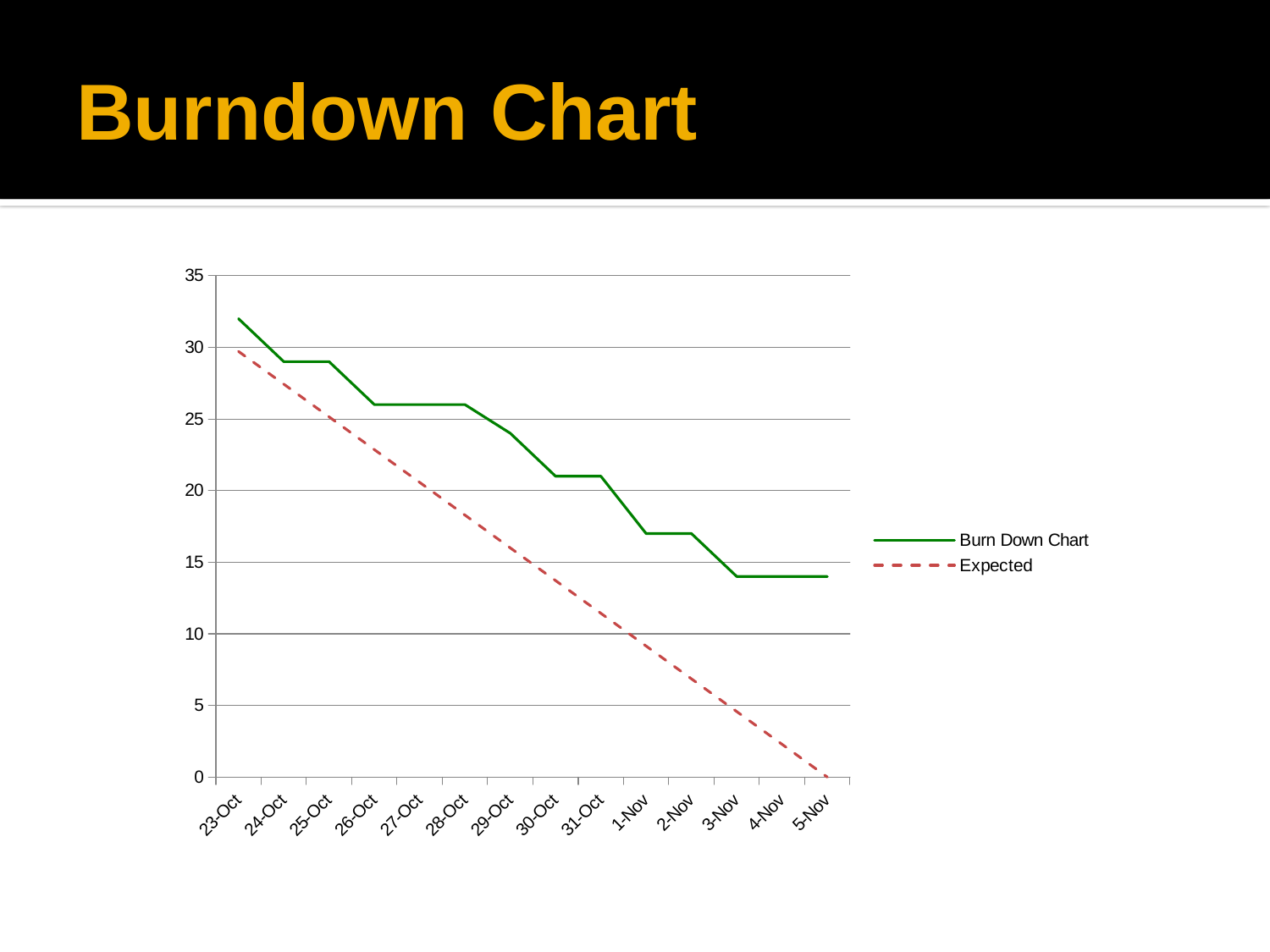

# Burndown Chart

### Chart

| Category | Burn Down Chart | Expected |
|---|---|---|
| 41935.0 | 32.0 | 29.71428571428571 |
| 41936.0 | 29.0 | 27.42857142857143 |
| 41937.0 | 29.0 | 25.14285714285714 |
| 41938.0 | 26.0 | 22.85714285714286 |
| 41939.0 | 26.0 | 20.57142857142857 |
| 41940.0 | 26.0 | 18.28571428571428 |
| 41941.0 | 24.0 | 16.0 |
| 41942.0 | 21.0 | 13.71428571428572 |
| 41943.0 | 21.0 | 11.42857142857143 |
| 41944.0 | 17.0 | 9.142857142857146 |
| 41945.0 | 17.0 | 6.857142857142858 |
| 41946.0 | 14.0 | 4.571428571428573 |
| 41947.0 | 14.0 | 2.285714285714288 |
| 41948.0 | 14.0 | 0.0 |